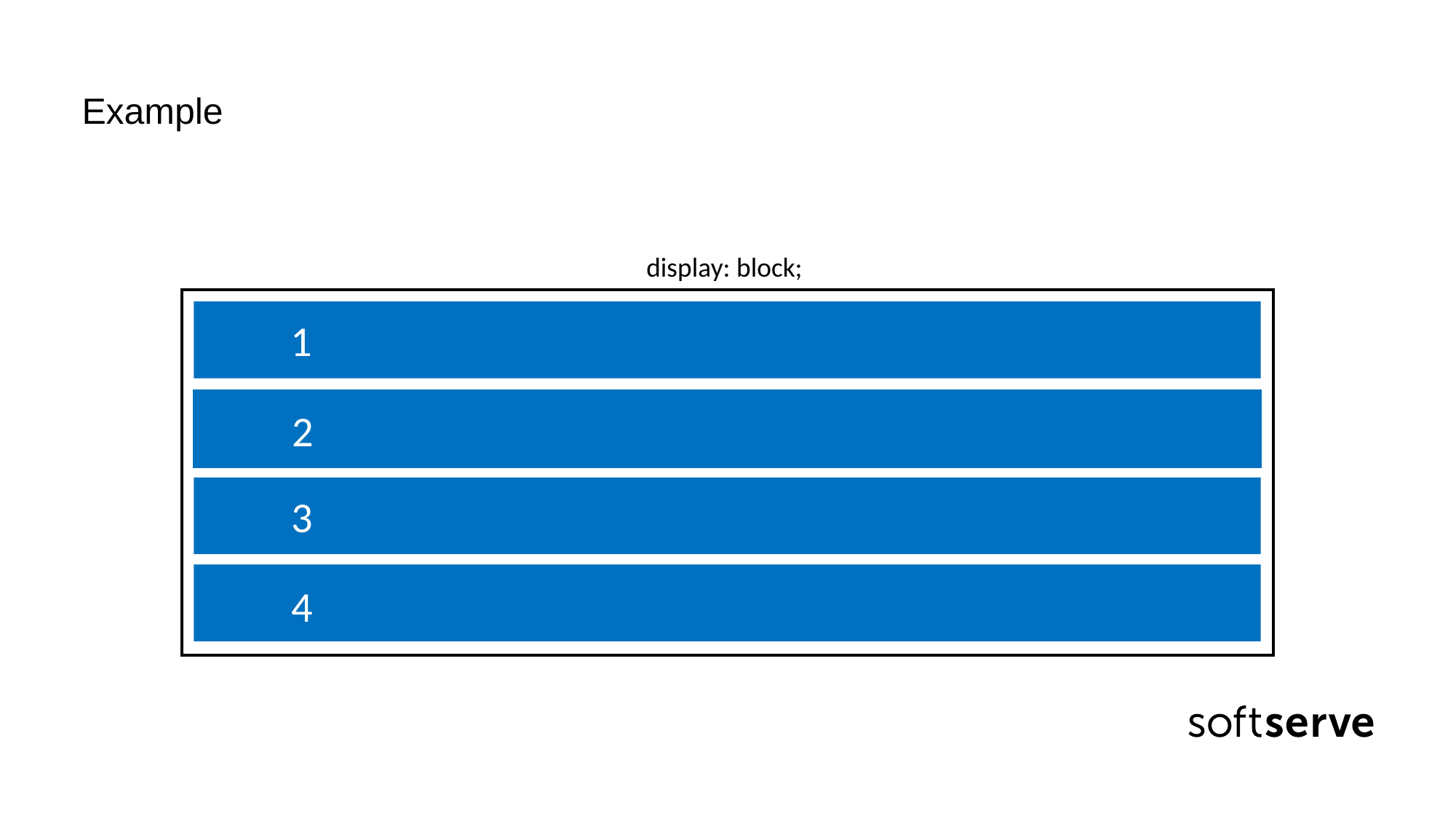

# Example
display: block;

1

2

3

4